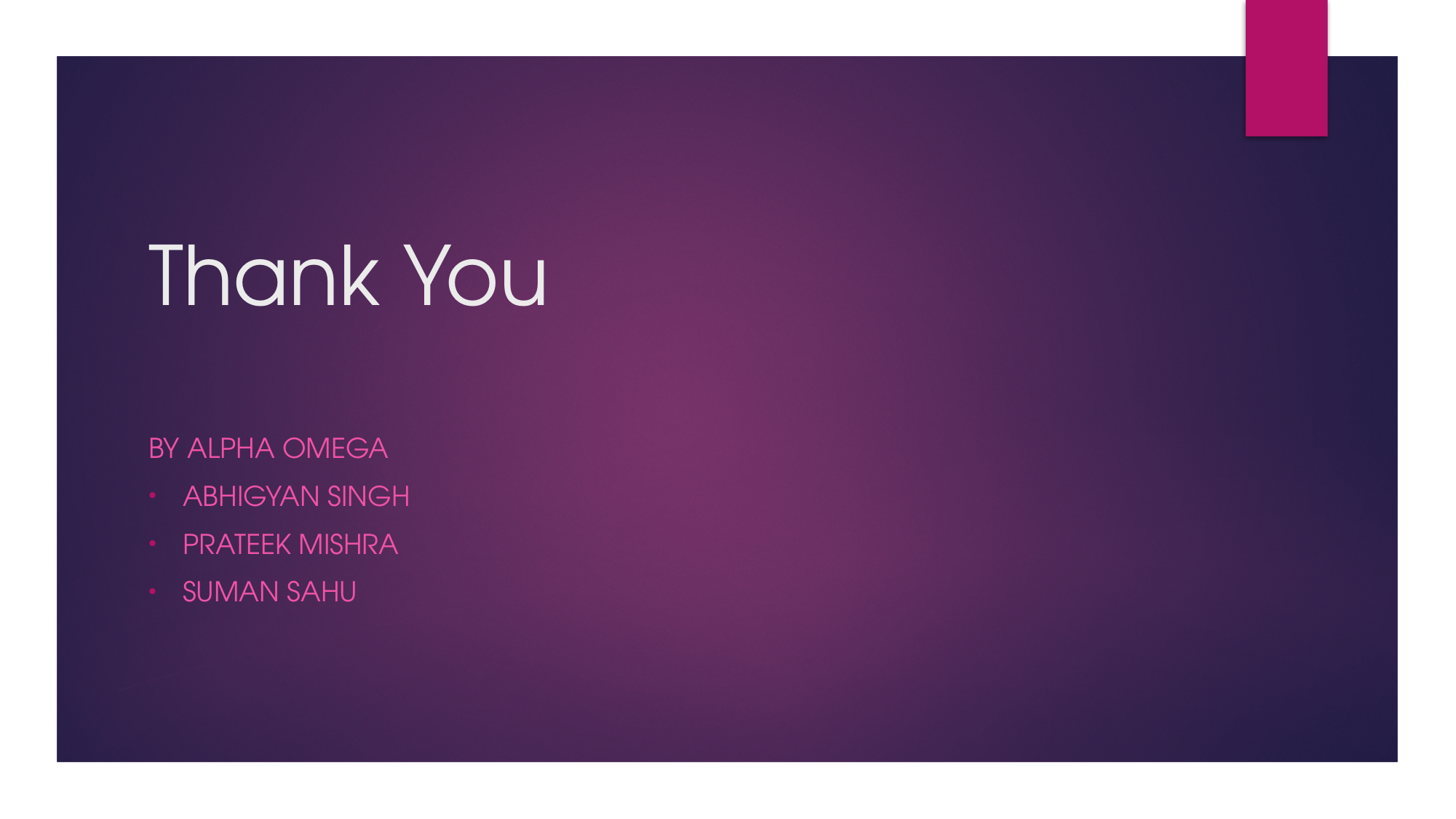

# Thank You
BY alpha omega
Abhigyan Singh
Prateek Mishra
Suman Sahu